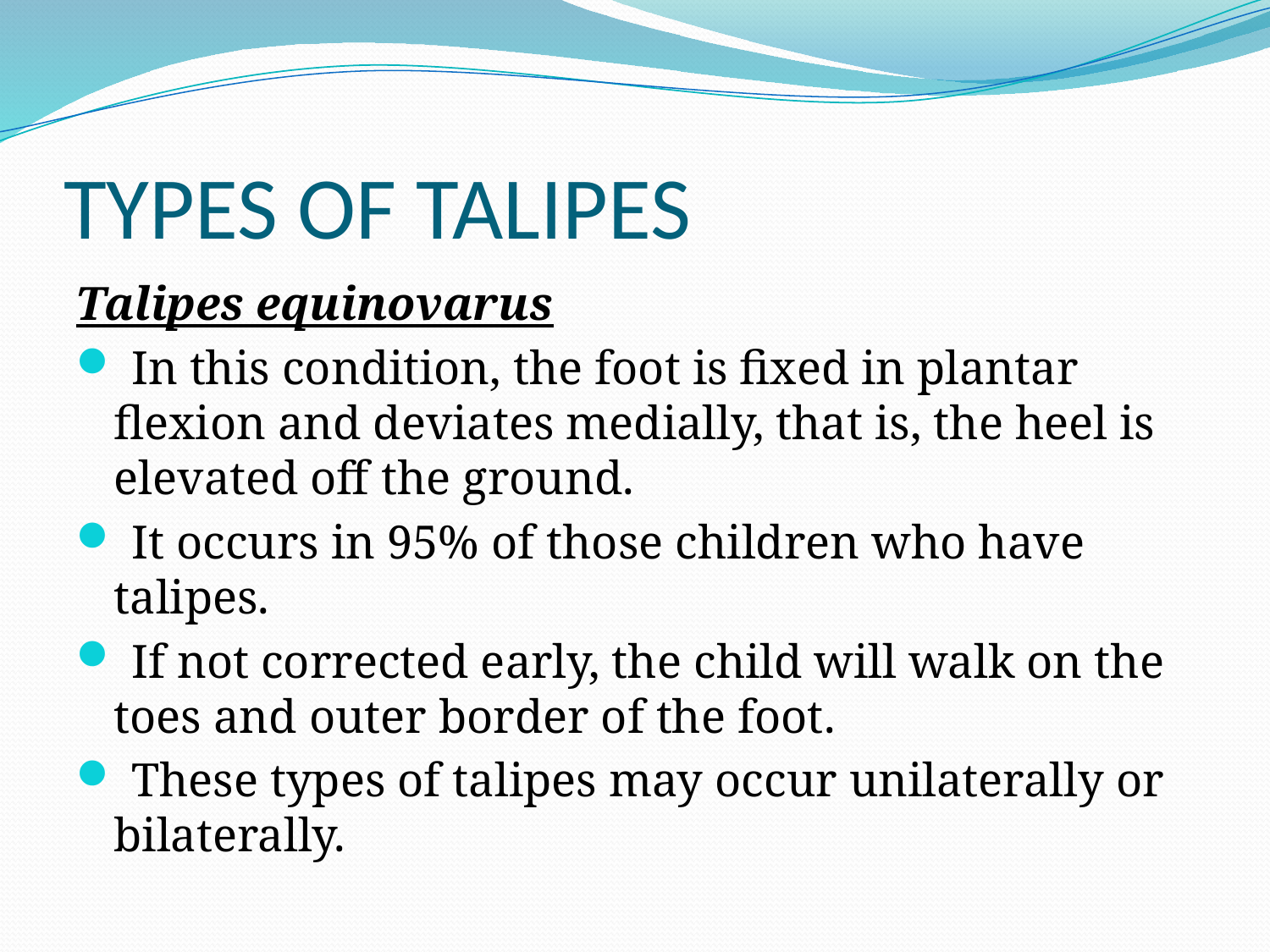

# TYPES OF TALIPES
Talipes equinovarus
 In this condition, the foot is fixed in plantar flexion and deviates medially, that is, the heel is elevated off the ground.
 It occurs in 95% of those children who have talipes.
 If not corrected early, the child will walk on the toes and outer border of the foot.
 These types of talipes may occur unilaterally or bilaterally.